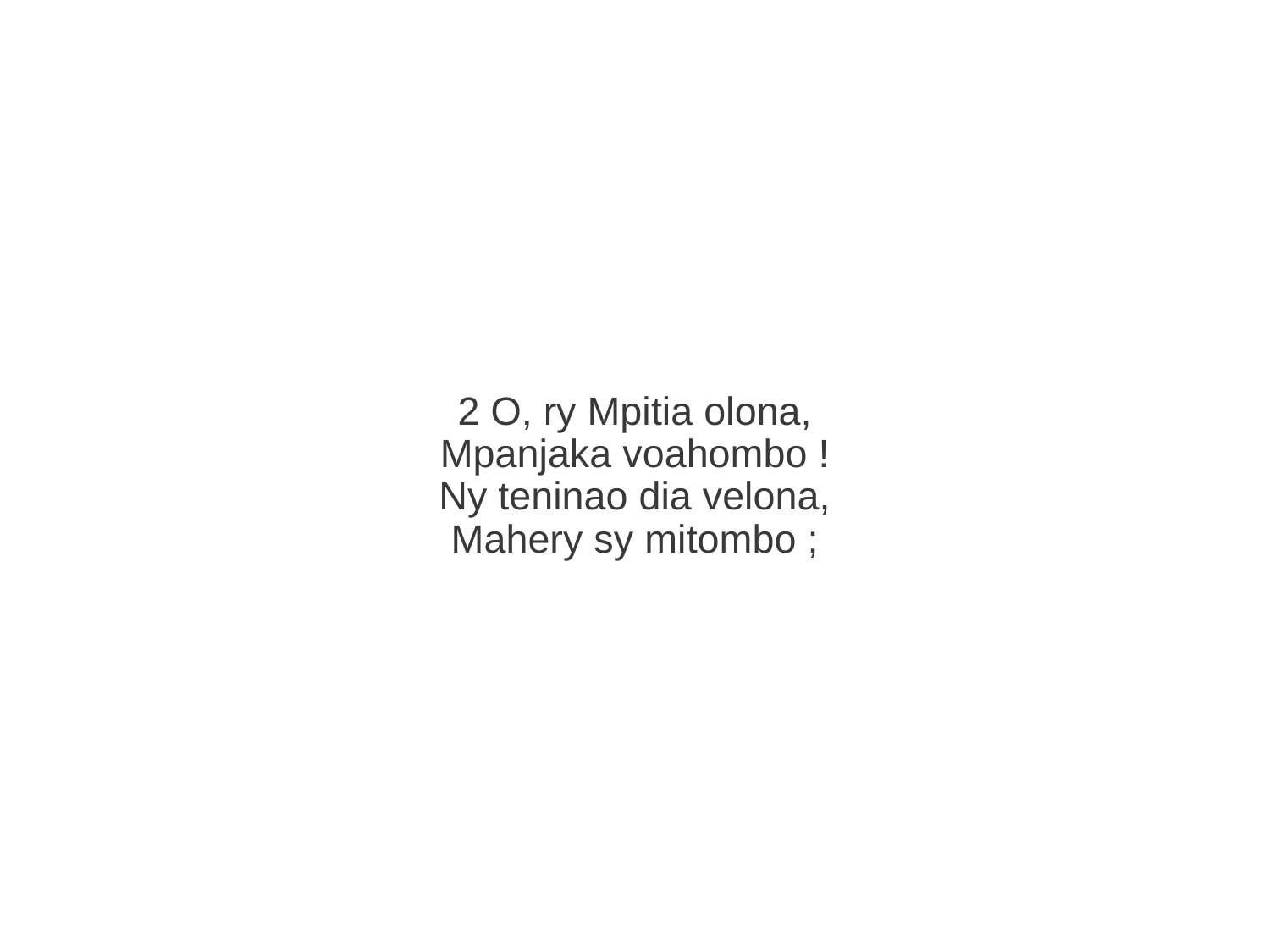

2 O, ry Mpitia olona,
Mpanjaka voahombo !
Ny teninao dia velona,
Mahery sy mitombo ;